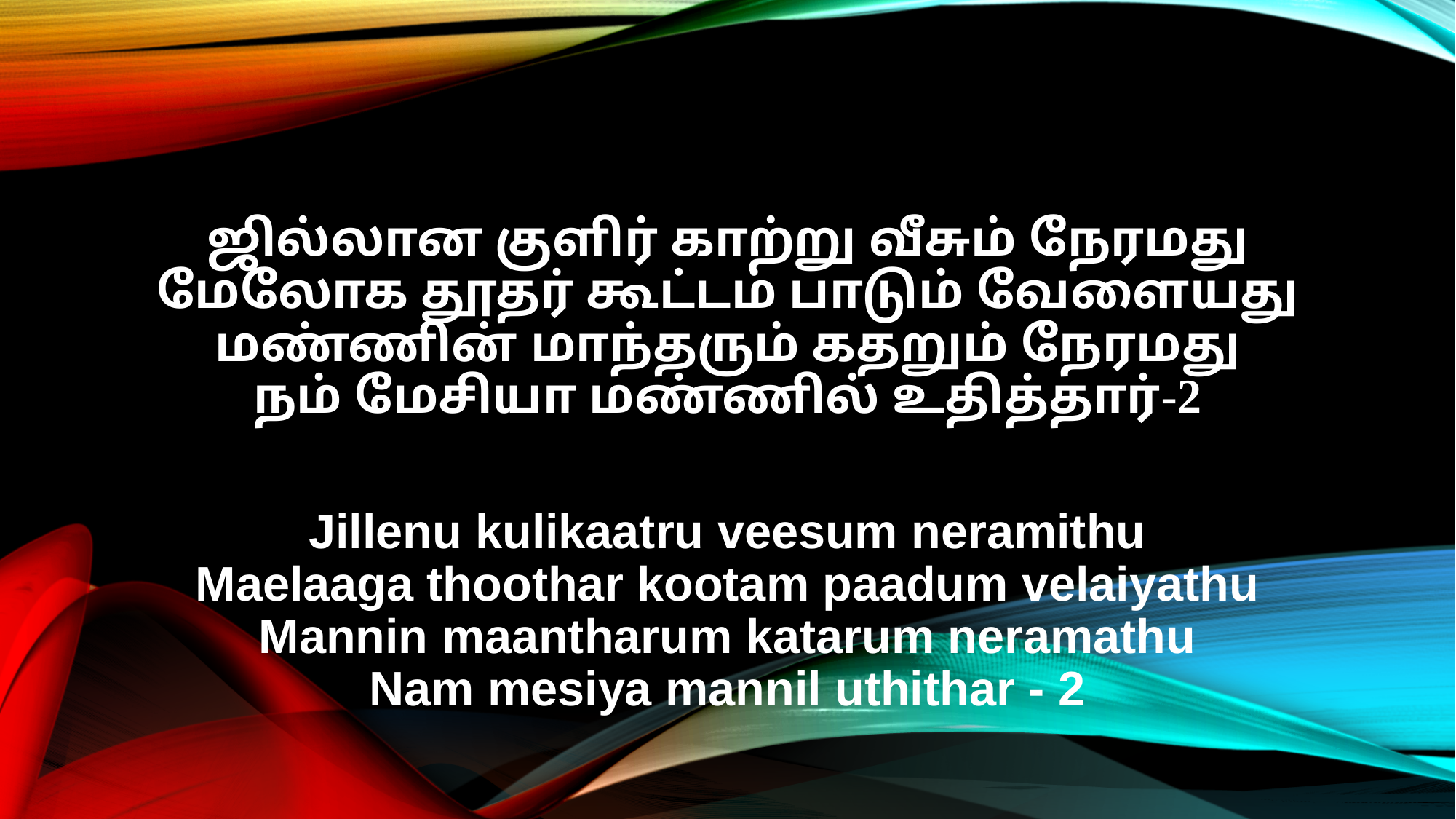

ஜில்லான குளிர் காற்று வீசும் நேரமது
மேலோக தூதர் கூட்டம் பாடும் வேளையது
மண்ணின் மாந்தரும் கதறும் நேரமது
நம் மேசியா மண்ணில் உதித்தார்-2

Jillenu kulikaatru veesum neramithu
Maelaaga thoothar kootam paadum velaiyathu
Mannin maantharum katarum neramathu
Nam mesiya mannil uthithar - 2